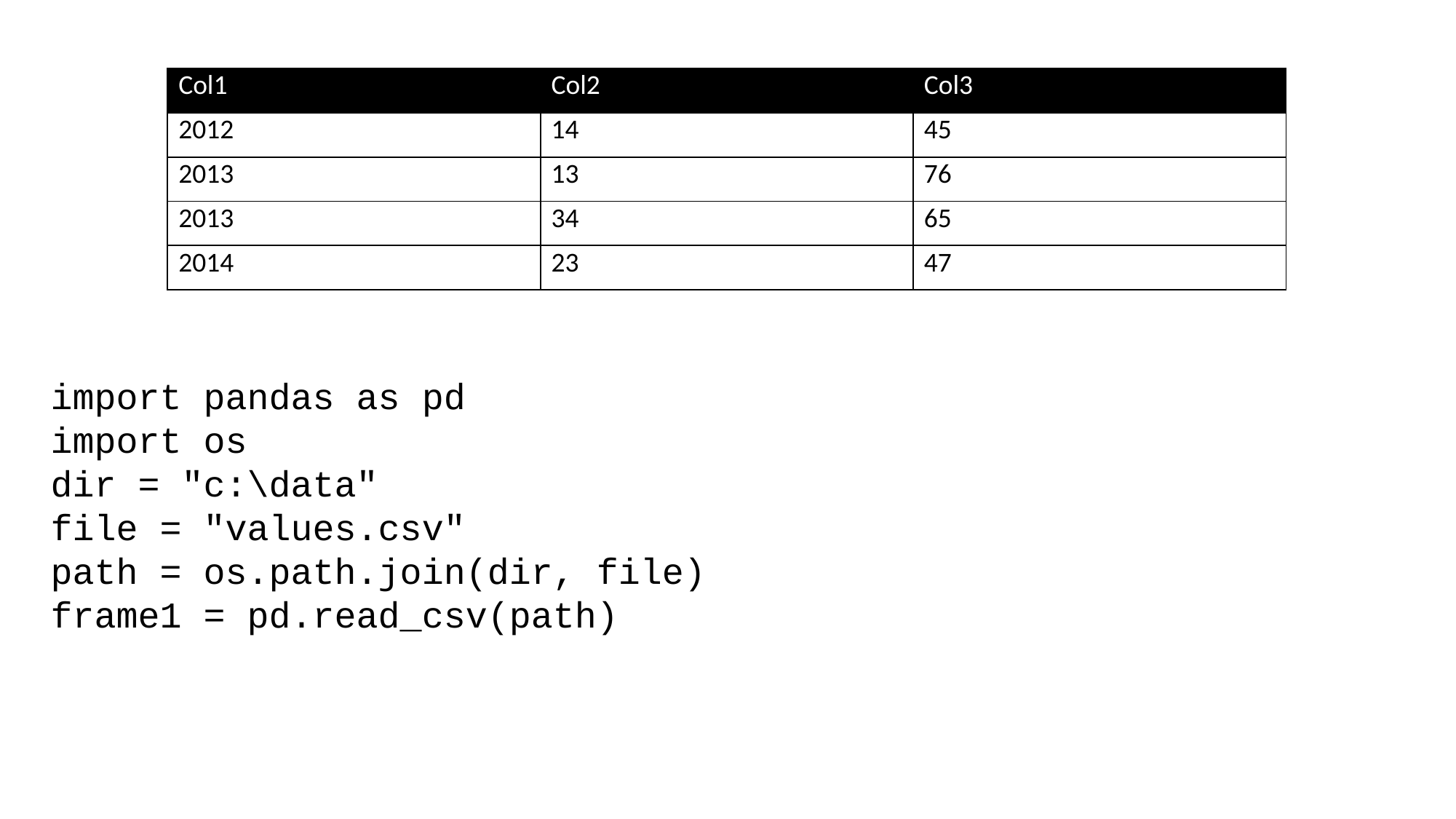

| Col1 | Col2 | Col3 |
| --- | --- | --- |
| 2012 | 14 | 45 |
| 2013 | 13 | 76 |
| 2013 | 34 | 65 |
| 2014 | 23 | 47 |
import pandas as pd
import os
dir = "c:\data"
file = "values.csv"
path = os.path.join(dir, file)
frame1 = pd.read_csv(path)